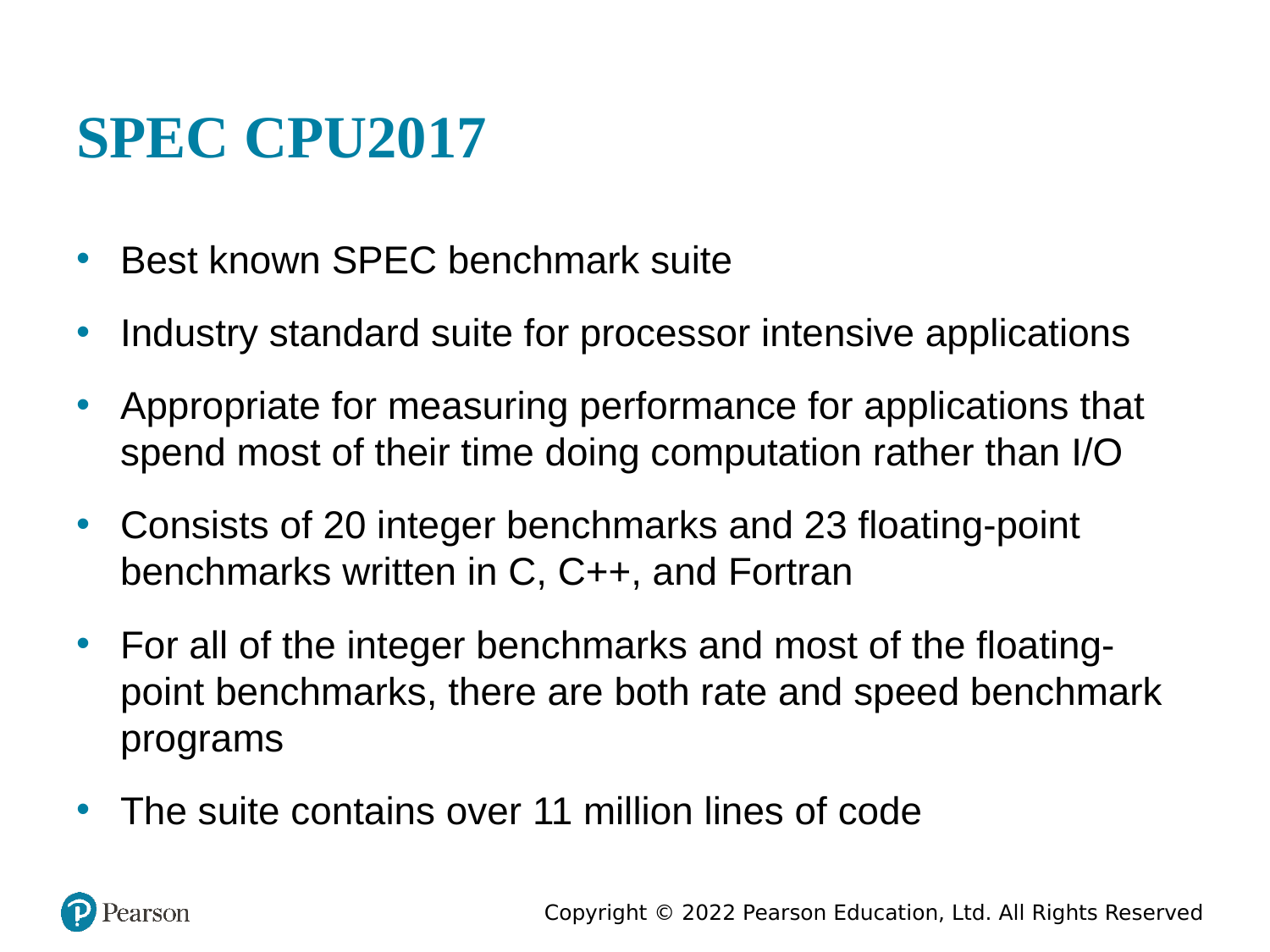

# SPEC CPU2017
Best known SPEC benchmark suite
Industry standard suite for processor intensive applications
Appropriate for measuring performance for applications that spend most of their time doing computation rather than I/O
Consists of 20 integer benchmarks and 23 floating-point benchmarks written in C, C++, and Fortran
For all of the integer benchmarks and most of the floating-point benchmarks, there are both rate and speed benchmark programs
The suite contains over 11 million lines of code